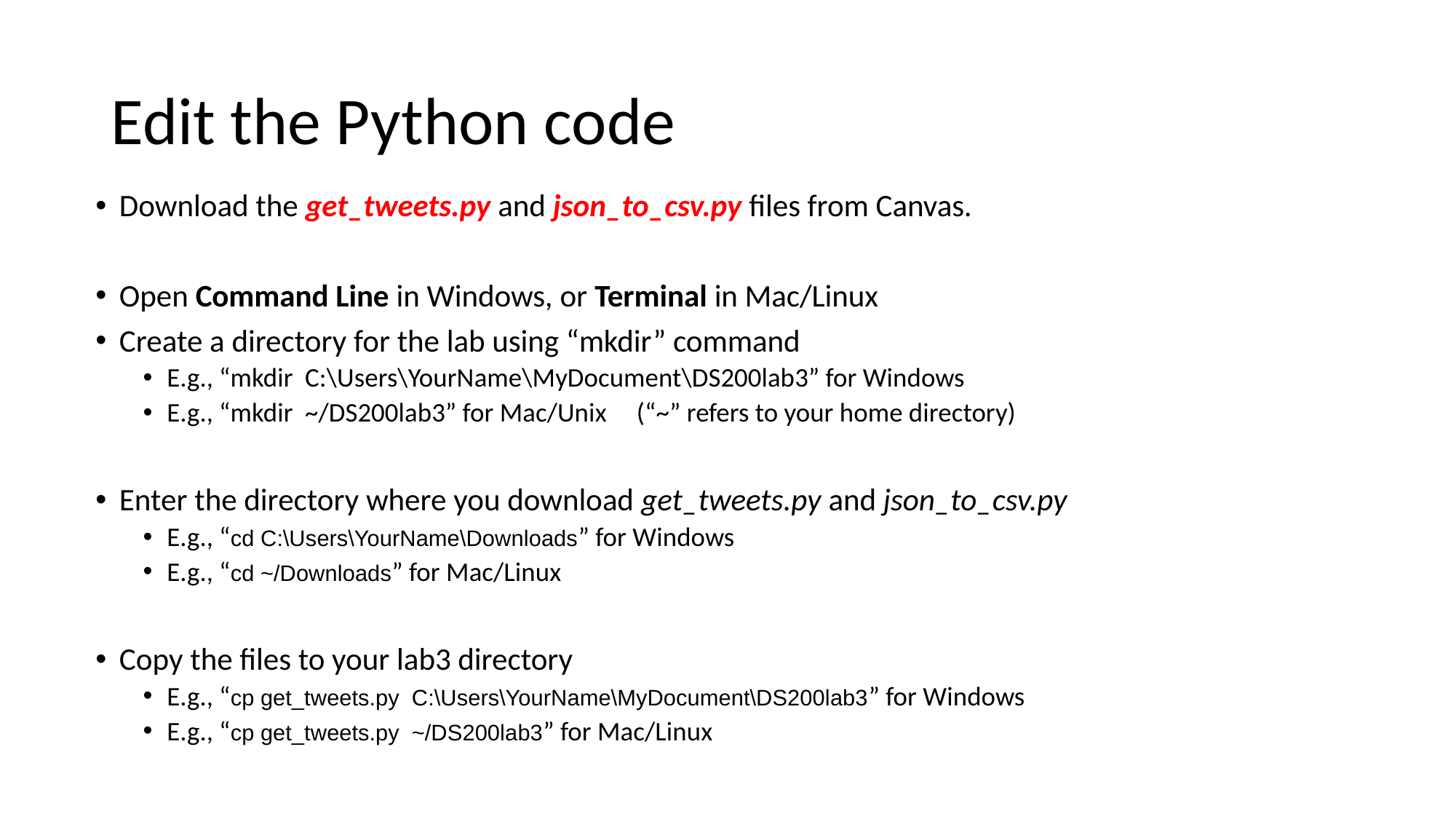

# Edit the Python code
Download the get_tweets.py and json_to_csv.py files from Canvas.

Open Command Line in Windows, or Terminal in Mac/Linux
Create a directory for the lab using “mkdir” command
E.g., “mkdir  C:\Users\YourName\MyDocument\DS200lab3” for Windows
E.g., “mkdir  ~/DS200lab3” for Mac/Unix     (“~” refers to your home directory)

Enter the directory where you download get_tweets.py and json_to_csv.py
E.g., “cd C:\Users\YourName\Downloads” for Windows
E.g., “cd ~/Downloads” for Mac/Linux

Copy the files to your lab3 directory
E.g., “cp get_tweets.py  C:\Users\YourName\MyDocument\DS200lab3” for Windows
E.g., “cp get_tweets.py  ~/DS200lab3” for Mac/Linux